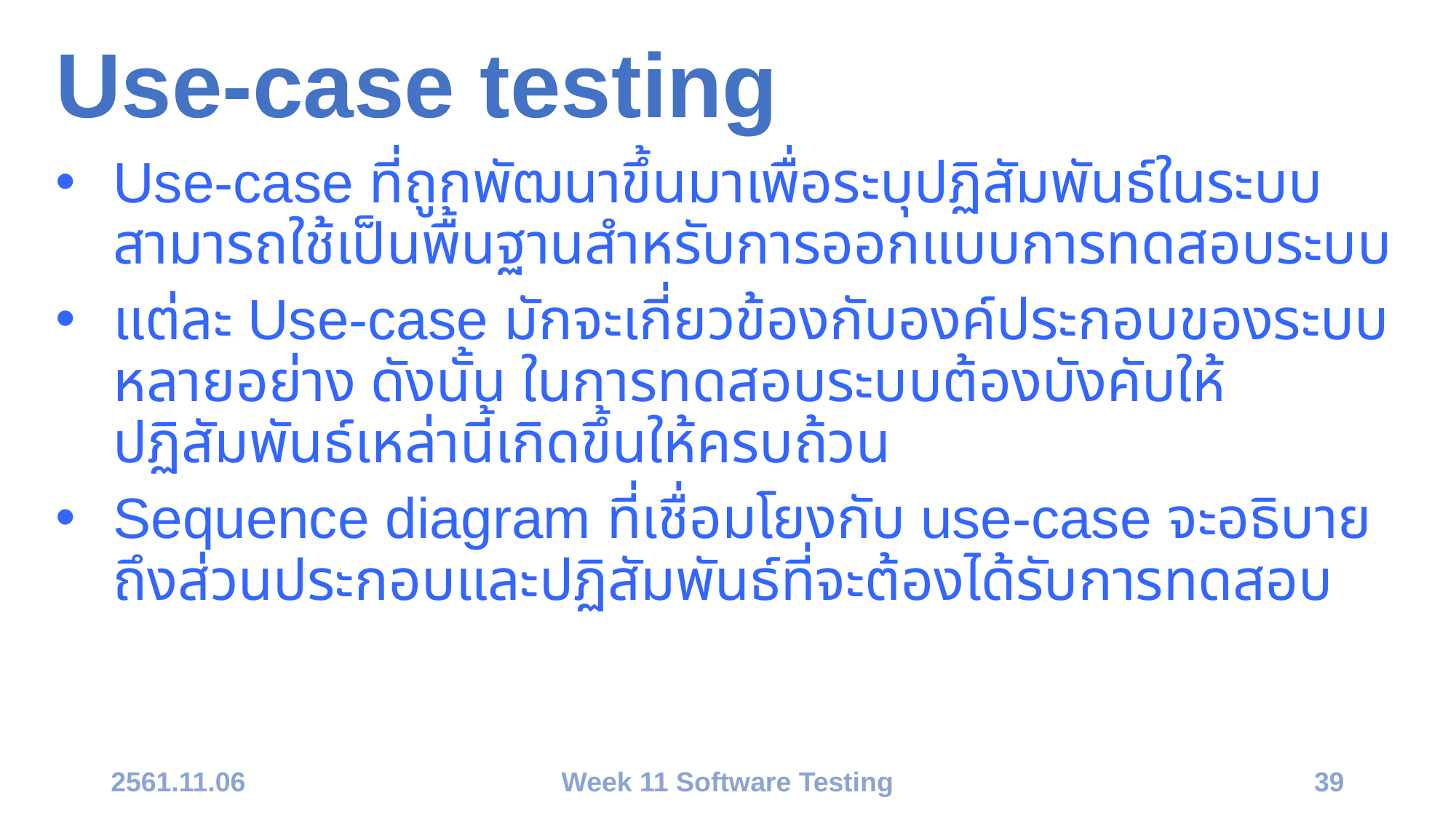

# Use-case testing
Use-case ที่ถูกพัฒนาขึ้นมาเพื่อระบุปฏิสัมพันธ์ในระบบ สามารถใช้เป็นพื้นฐานสำหรับการออกแบบการทดสอบระบบ
แต่ละ Use-case มักจะเกี่ยวข้องกับองค์ประกอบของระบบหลายอย่าง ดังนั้น ในการทดสอบระบบต้องบังคับให้ปฏิสัมพันธ์เหล่านี้เกิดขึ้นให้ครบถ้วน
Sequence diagram ที่เชื่อมโยงกับ use-case จะอธิบายถึงส่วนประกอบและปฏิสัมพันธ์ที่จะต้องได้รับการทดสอบ
2561.11.06
Week 11 Software Testing
39